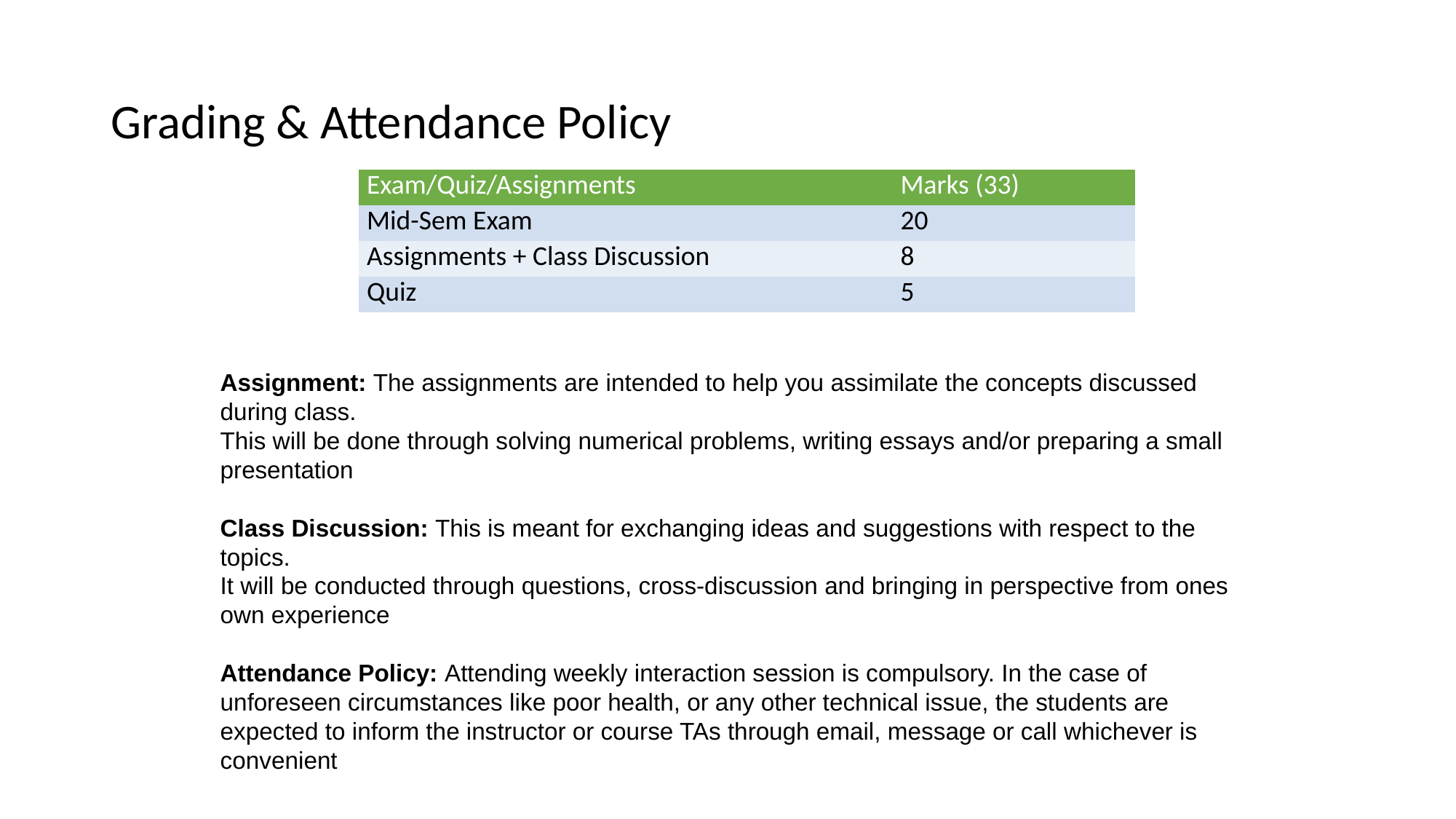

# Grading & Attendance Policy
| Exam/Quiz/Assignments | Marks (33) |
| --- | --- |
| Mid-Sem Exam | 20 |
| Assignments + Class Discussion | 8 |
| Quiz | 5 |
Assignment: The assignments are intended to help you assimilate the concepts discussed during class.
This will be done through solving numerical problems, writing essays and/or preparing a small presentation

Class Discussion: This is meant for exchanging ideas and suggestions with respect to the topics.
It will be conducted through questions, cross-discussion and bringing in perspective from ones own experience

Attendance Policy: Attending weekly interaction session is compulsory. In the case of unforeseen circumstances like poor health, or any other technical issue, the students are expected to inform the instructor or course TAs through email, message or call whichever is convenient